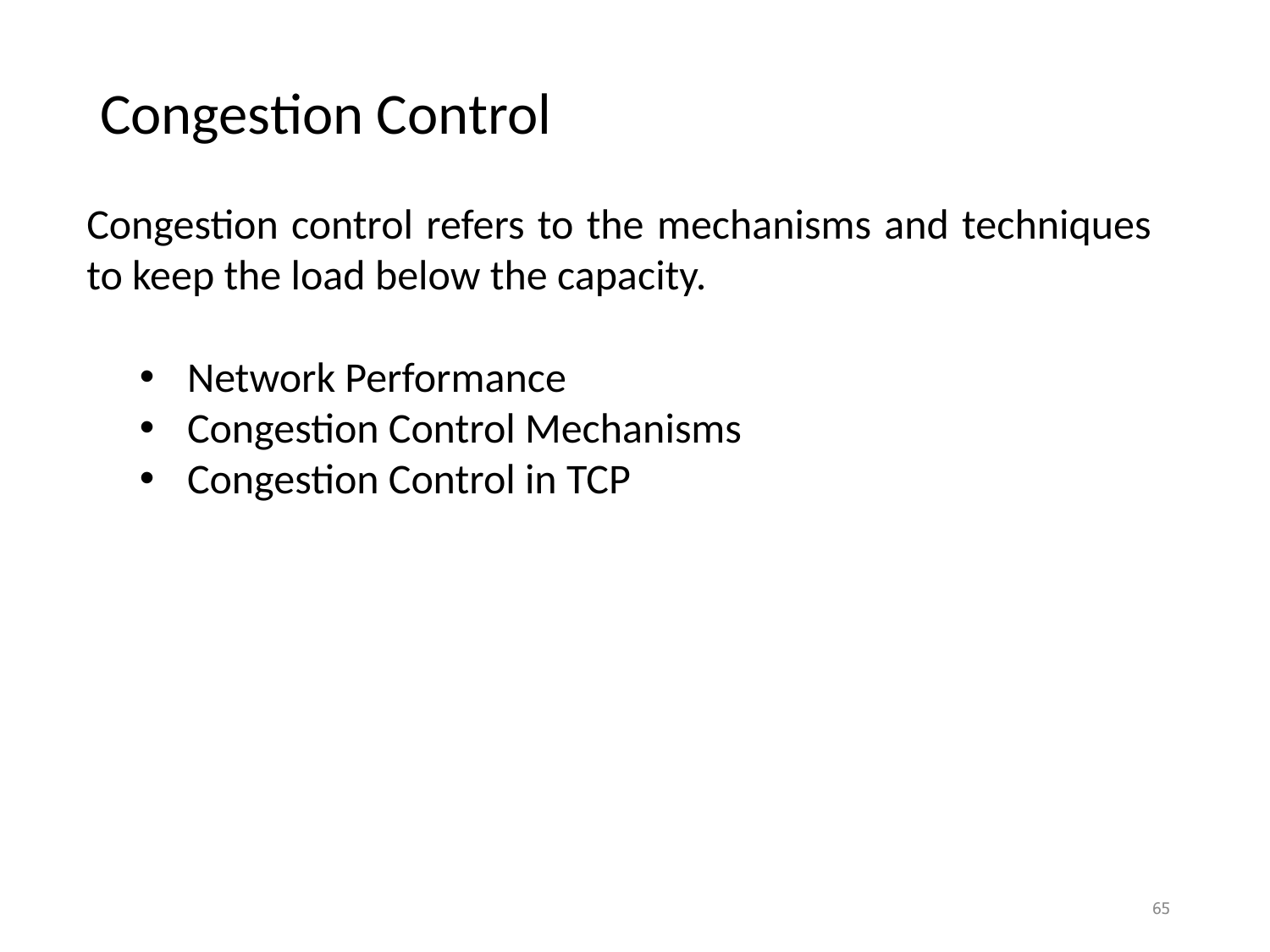

# Congestion Control
Congestion control refers to the mechanisms and techniques to keep the load below the capacity.
Network Performance
Congestion Control Mechanisms
Congestion Control in TCP
65